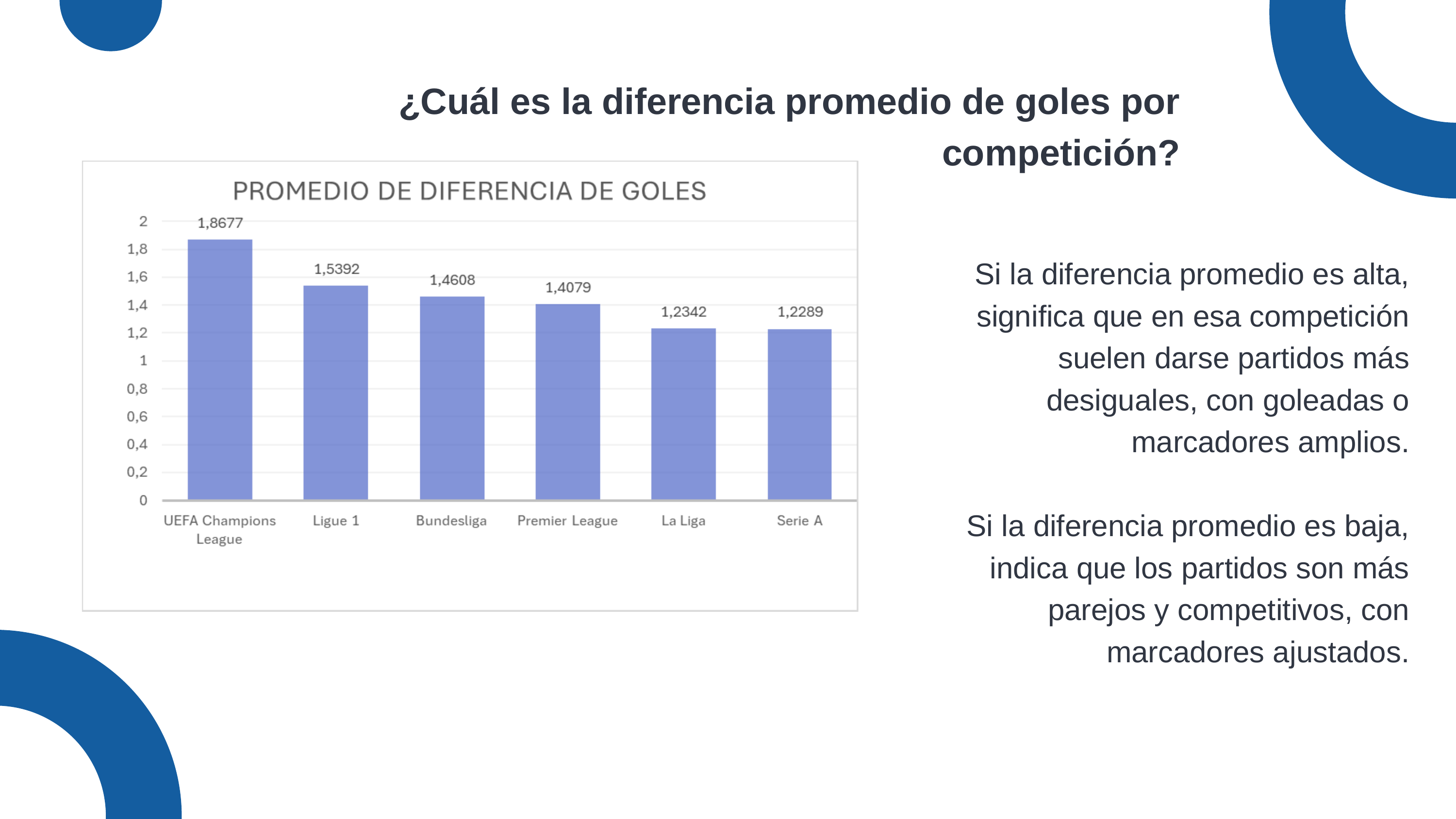

¿Cuál es la diferencia promedio de goles por competición?

Si la diferencia promedio es alta, significa que en esa competición suelen darse partidos más desiguales, con goleadas o marcadores amplios.

Si la diferencia promedio es baja, indica que los partidos son más parejos y competitivos, con marcadores ajustados.